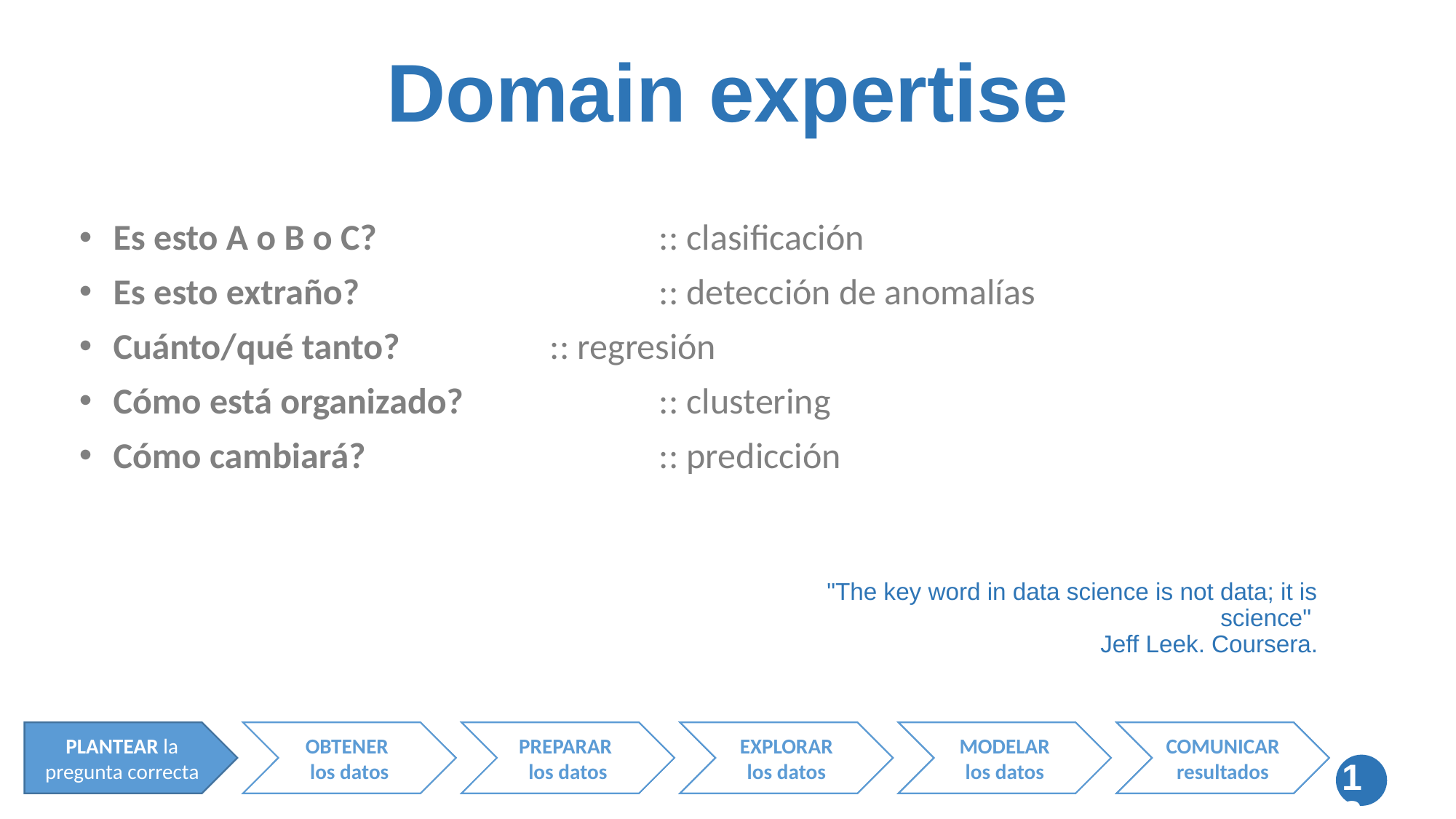

# Domain expertise
Es esto A o B o C? 			:: clasificación
Es esto extraño? 			:: detección de anomalías
Cuánto/qué tanto? 		:: regresión
Cómo está organizado? 		:: clustering
Cómo cambiará?			:: predicción
"The key word in data science is not data; it is science"
Jeff Leek. Coursera.
PLANTEAR la pregunta correcta
PLANTEAR la pregunta correcta
PLANTEAR la pregunta correcta
OBTENER
los datos
OBTENER
los datos
PREPARAR
los datos
PREPARAR
los datos
EXPLORAR
los datos
EXPLORAR
los datos
MODELAR
los datos
MODELAR
los datos
COMUNICAR
los resultados
COMUNICAR
resultados